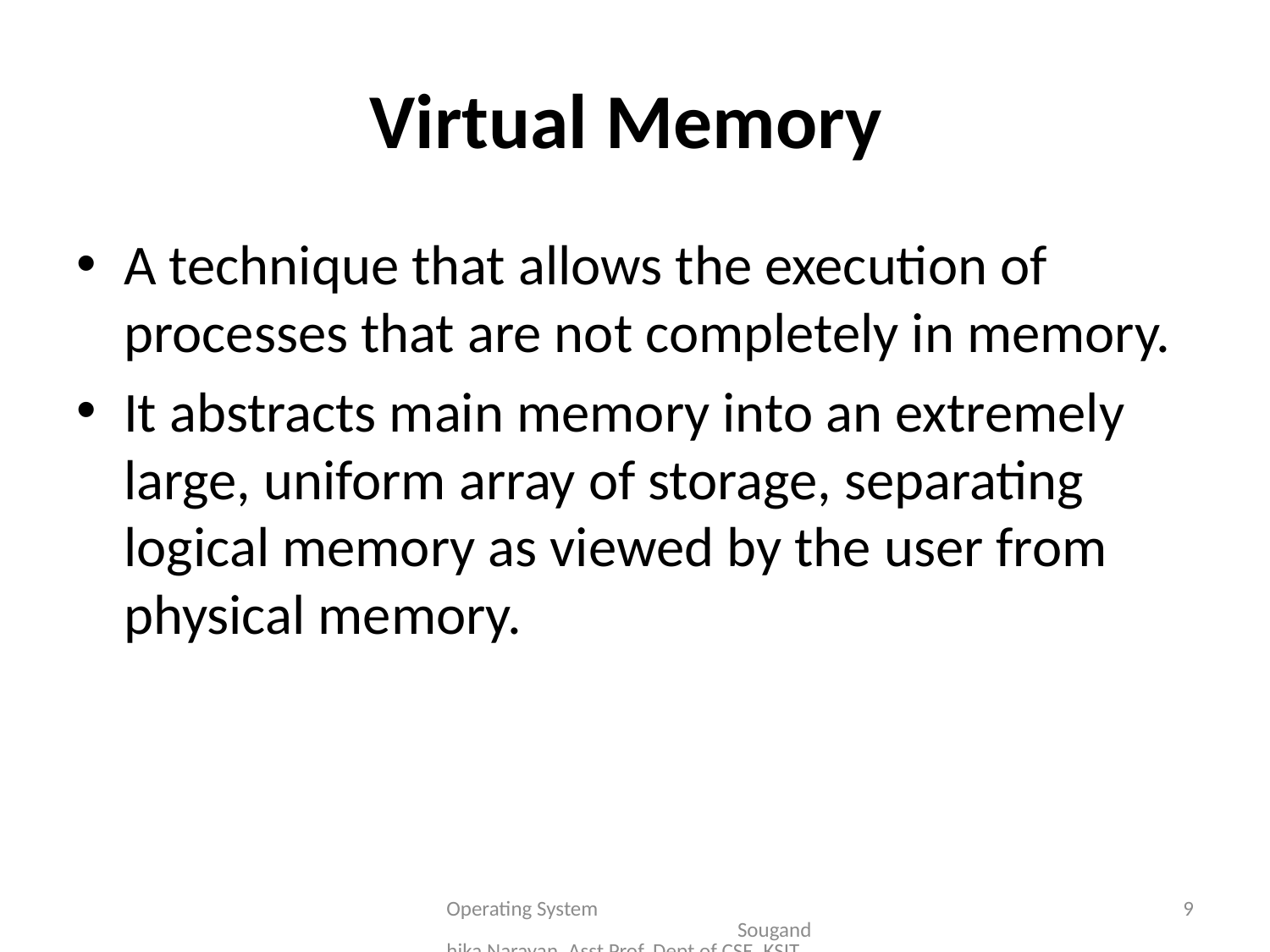

# Virtual Memory
A technique that allows the execution of processes that are not completely in memory.
It abstracts main memory into an extremely large, uniform array of storage, separating logical memory as viewed by the user from physical memory.
Operating System                                                                                                          Sougandhika Narayan, Asst Prof, Dept of CSE, KSIT
9